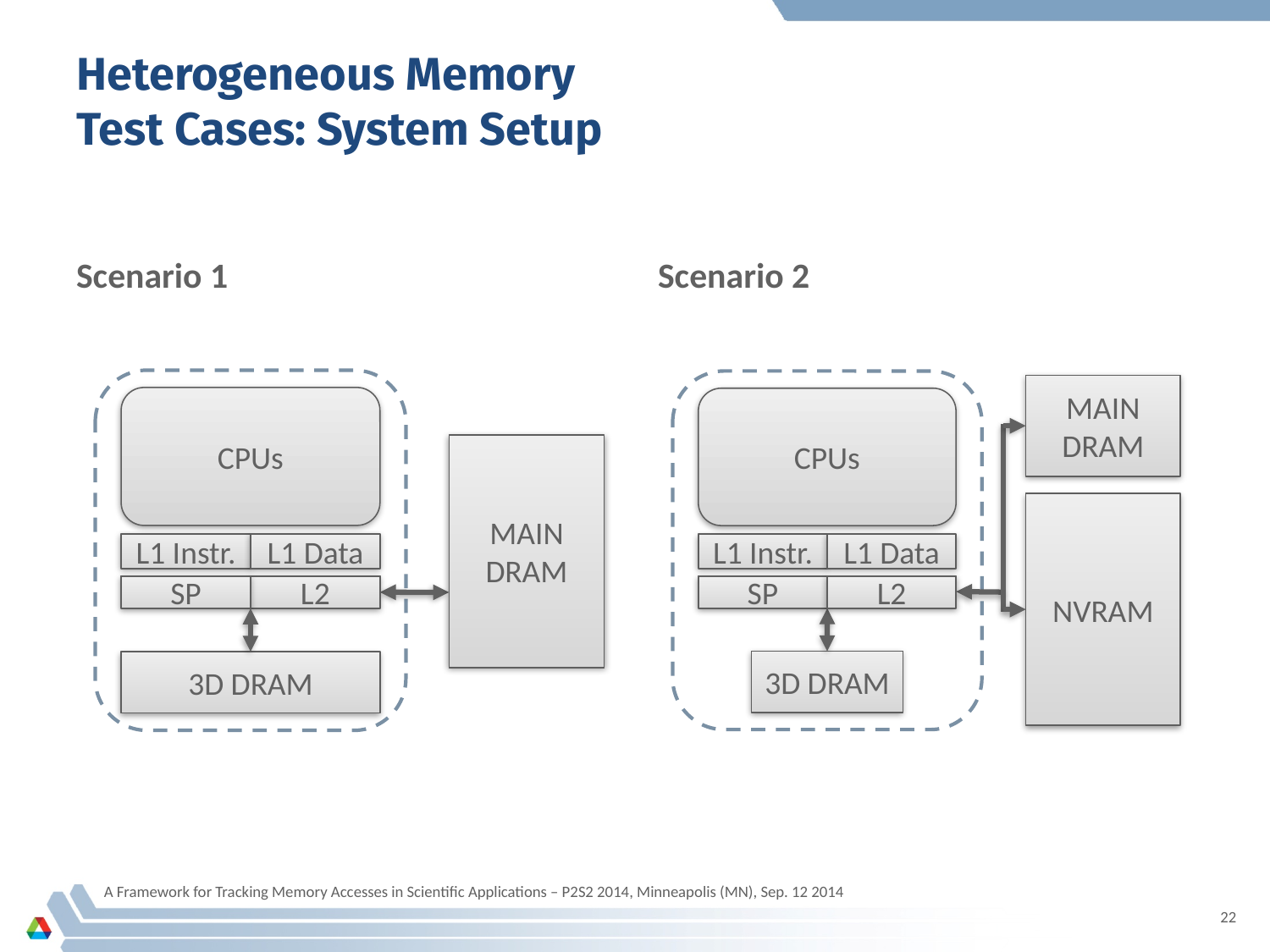

# Heterogeneous Memory Test Cases: System Setup
Scenario 1
Scenario 2

CPUs
MAIN
DRAM
L1 Instr.
L1 Data
SP
L2
3D DRAM

MAIN
DRAM
NVRAM
CPUs
L1 Instr.
L1 Data
SP
L2
3D DRAM
A Framework for Tracking Memory Accesses in Scientific Applications – P2S2 2014, Minneapolis (MN), Sep. 12 2014
22